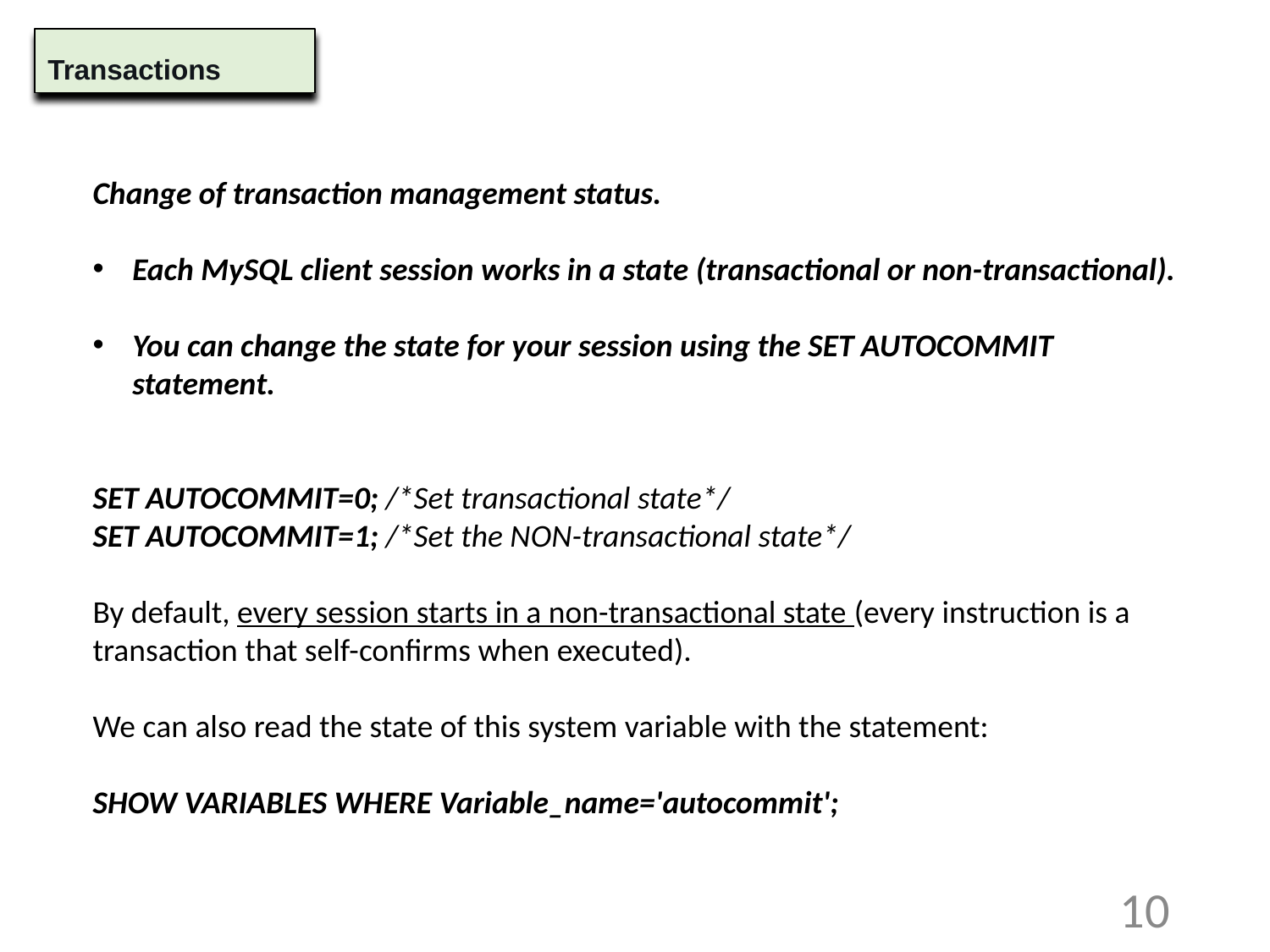

Transactions
Change of transaction management status.

Each MySQL client session works in a state (transactional or non-transactional).

You can change the state for your session using the SET AUTOCOMMIT statement.

SET AUTOCOMMIT=0; /*Set transactional state*/
SET AUTOCOMMIT=1; /*Set the NON-transactional state*/

By default, every session starts in a non-transactional state (every instruction is a transaction that self-confirms when executed).

We can also read the state of this system variable with the statement:

SHOW VARIABLES WHERE Variable_name='autocommit';

10